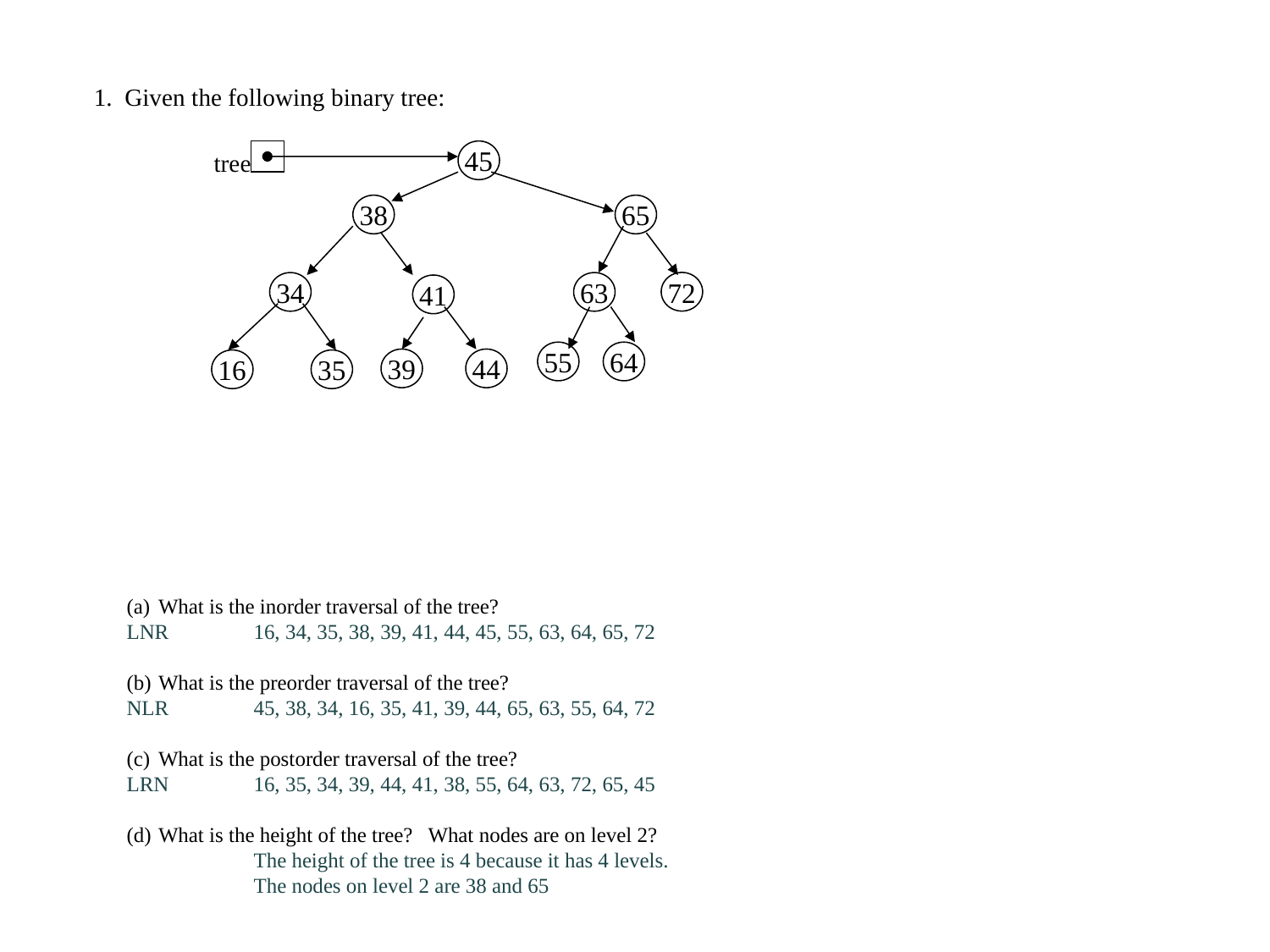

1.  Given the following binary tree:
tree

45

38
65

72
34
63
41

55
64
39
44
16
35
What is the inorder traversal of the tree?
LNR	16, 34, 35, 38, 39, 41, 44, 45, 55, 63, 64, 65, 72

What is the preorder traversal of the tree?
NLR	45, 38, 34, 16, 35, 41, 39, 44, 65, 63, 55, 64, 72

What is the postorder traversal of the tree?
LRN	16, 35, 34, 39, 44, 41, 38, 55, 64, 63, 72, 65, 45

What is the height of the tree?   What nodes are on level 2?
	The height of the tree is 4 because it has 4 levels.
	The nodes on level 2 are 38 and 65